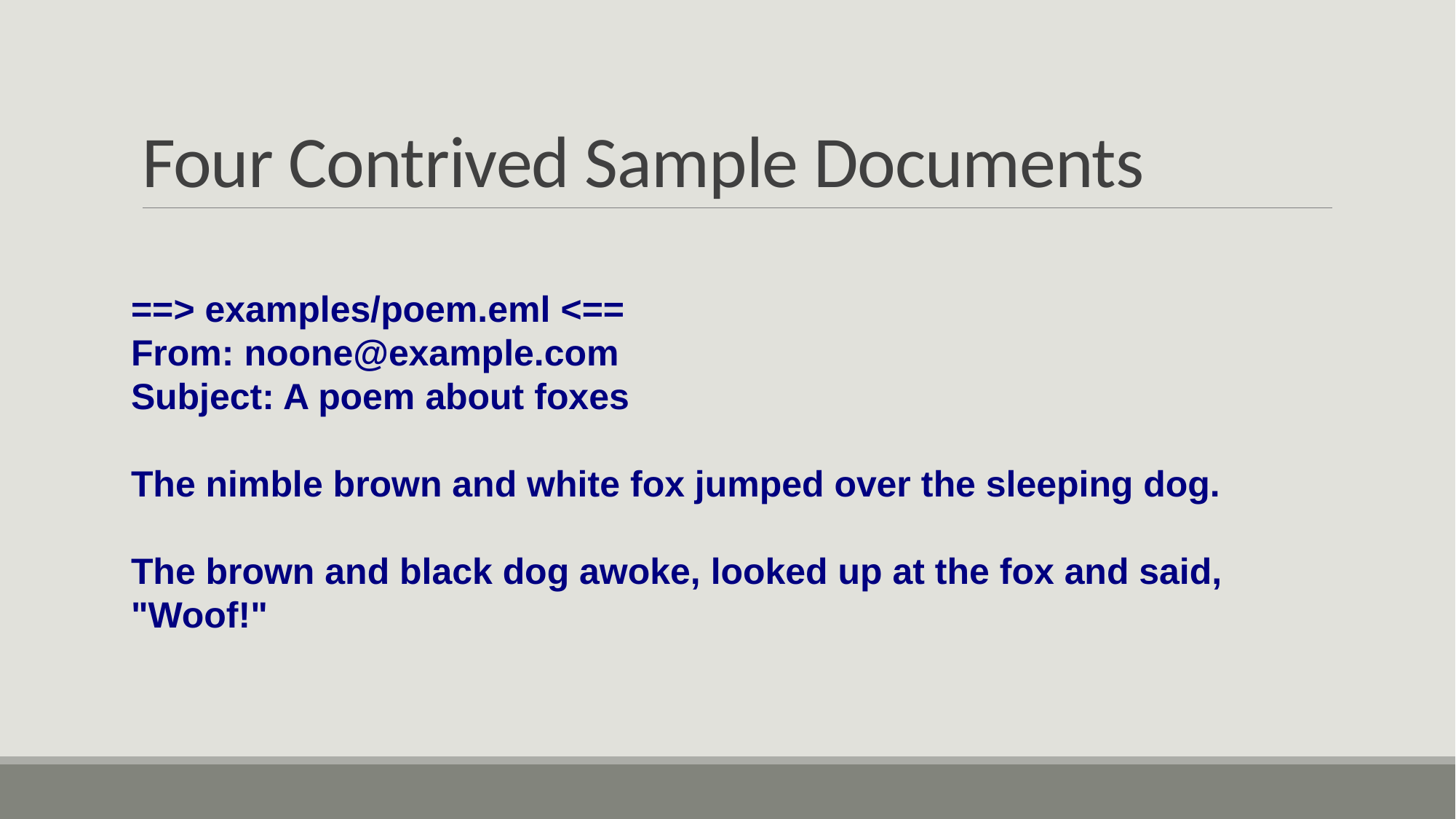

# Four Contrived Sample Documents
==> examples/poem.eml <==
From: noone@example.com
Subject: A poem about foxes

The nimble brown and white fox jumped over the sleeping dog.

The brown and black dog awoke, looked up at the fox and said, "Woof!"